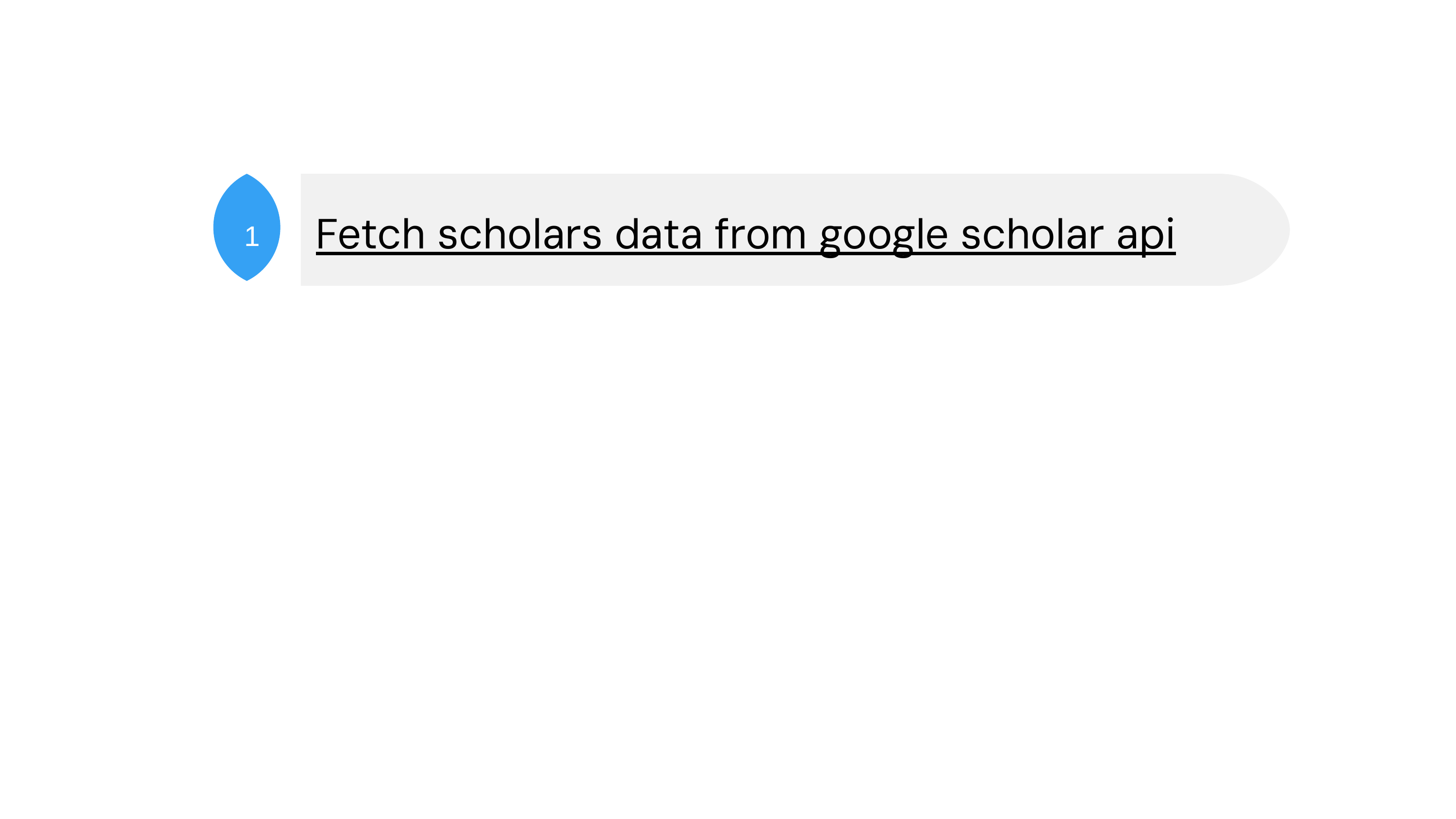

1

Fetch scholars data from google scholar api